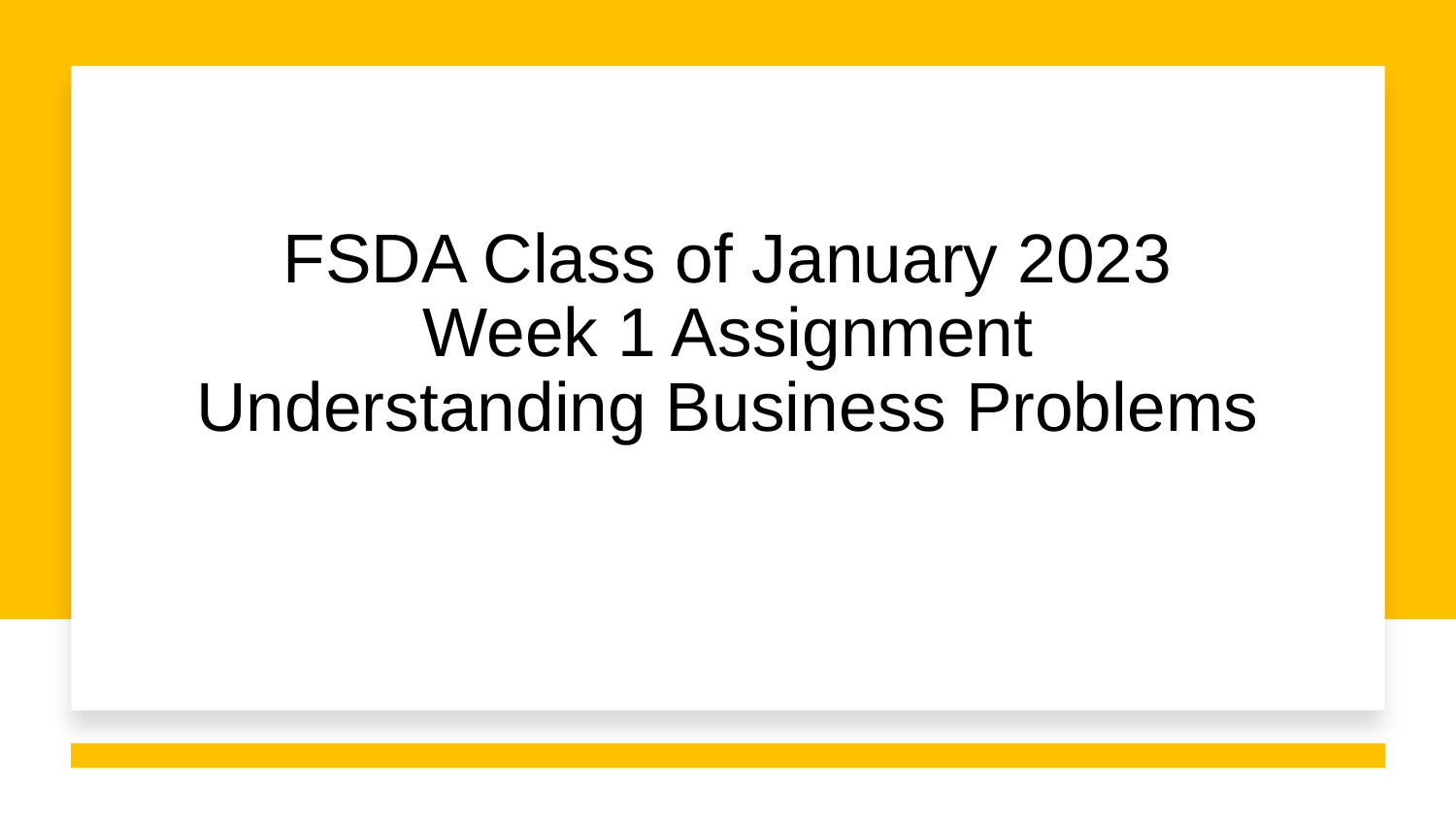

# FSDA Class of January 2023
Week 1 Assignment
Understanding Business Problems